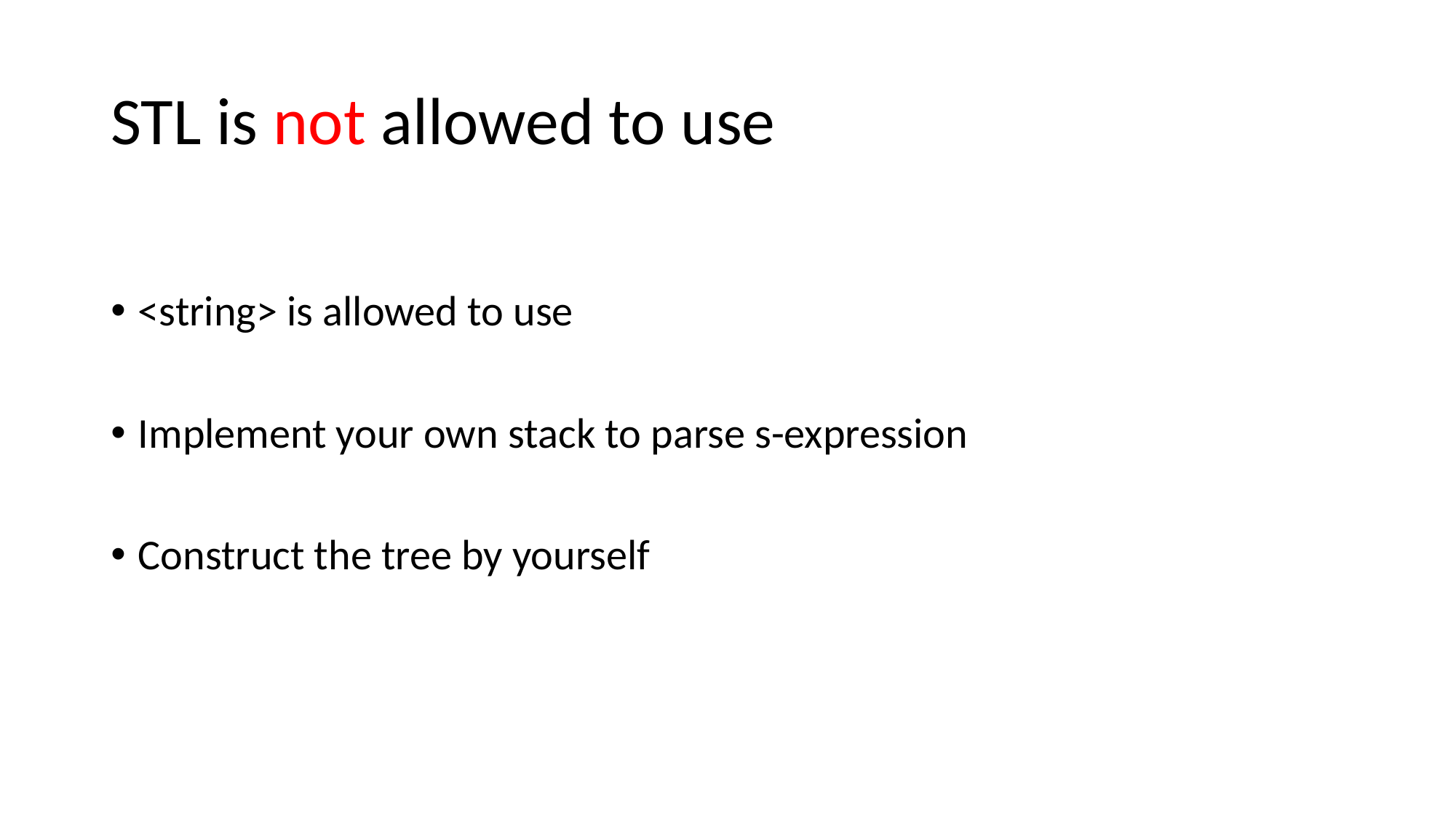

# STL is not allowed to use

<string> is allowed to use

Implement your own stack to parse s-expression

Construct the tree by yourself